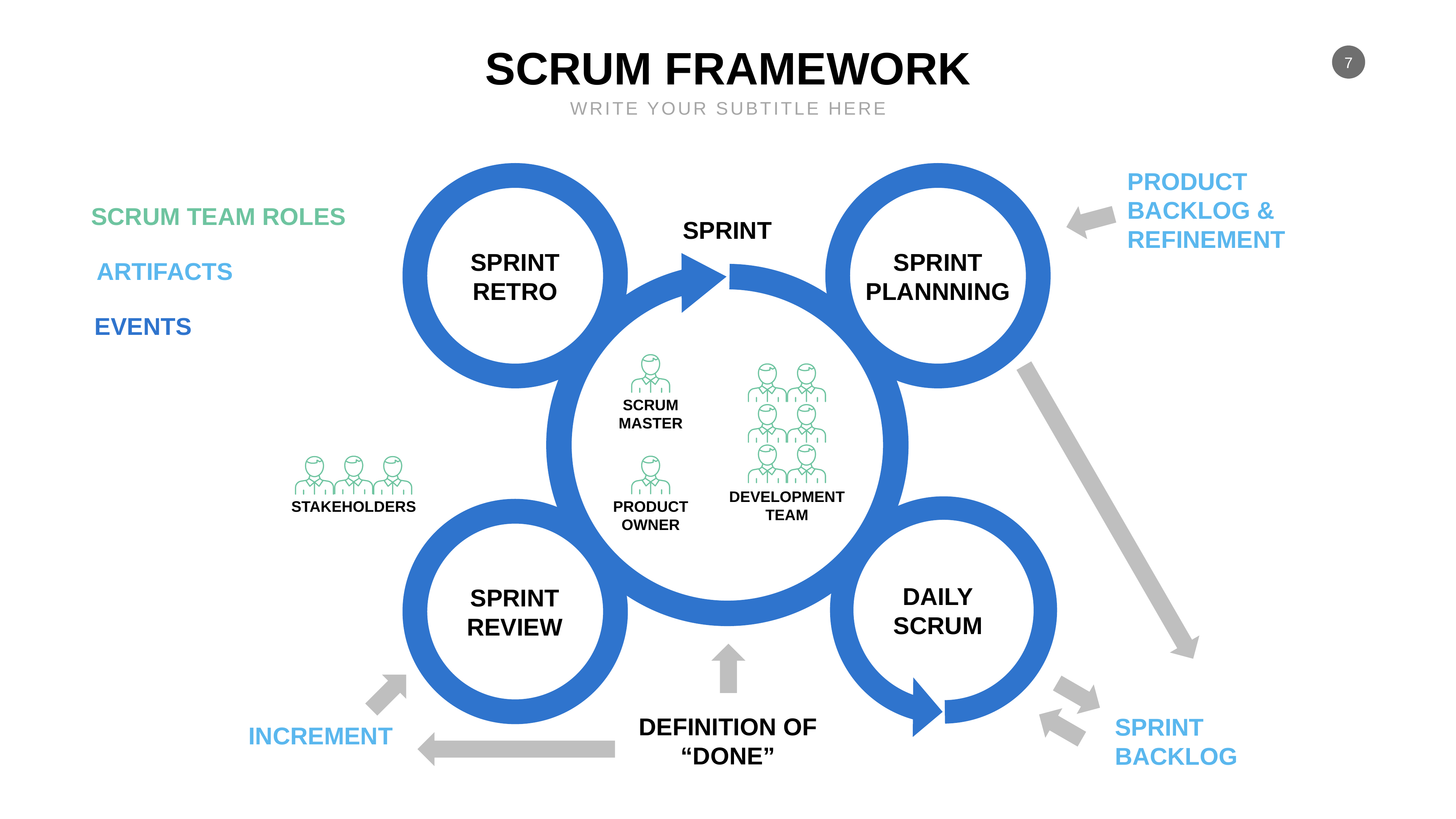

SCRUM FRAMEWORK
WRITE YOUR SUBTITLE HERE
PRODUCT
BACKLOG &
REFINEMENT

SCRUM TEAM ROLES

SPRINT
SPRINT
RETRO
SPRINT
PLANNNING

ARTIFACTS
EVENTS

SCRUM
MASTER

DEVELOPMENT
TEAM
STAKEHOLDERS
PRODUCT
OWNER

DAILY
SCRUM
SPRINT
REVIEW

DEFINITION OF
“DONE”
SPRINT
BACKLOG

INCREMENT